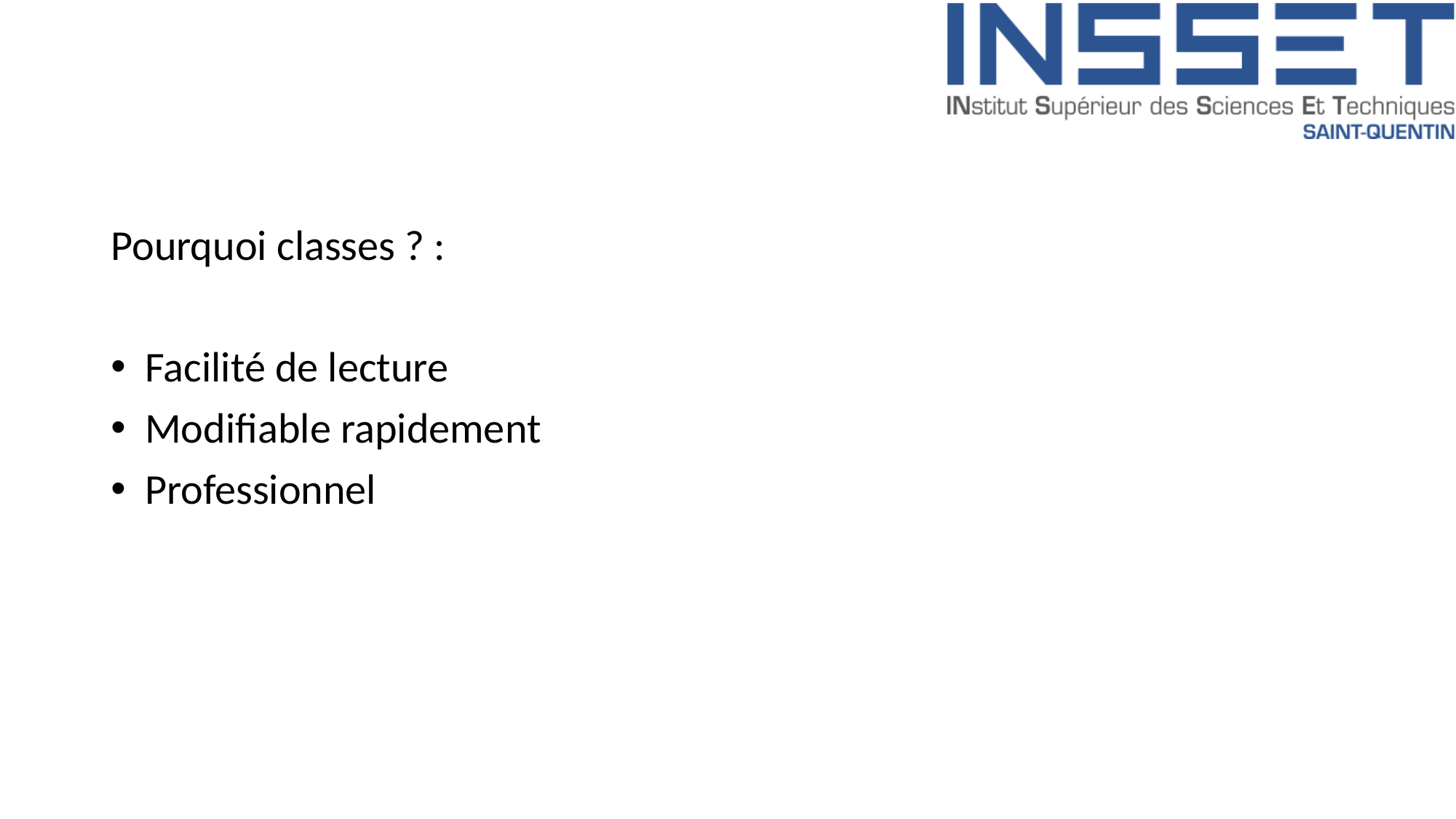

#
Pourquoi classes ? :

Facilité de lecture
Modifiable rapidement
Professionnel